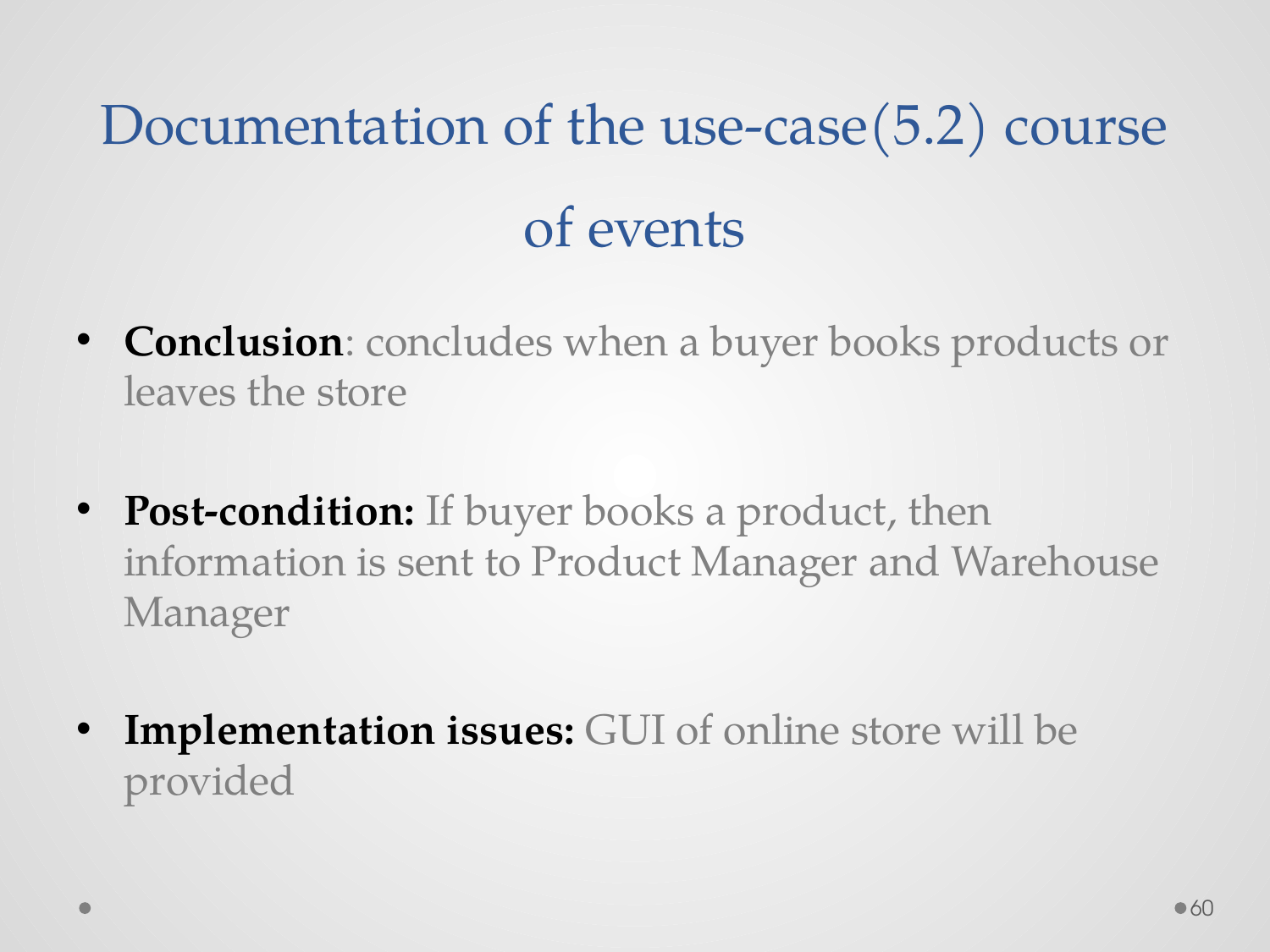

# Documentation of the use-case(5.2) course of events
Conclusion: concludes when a buyer books products or leaves the store

Post-condition: If buyer books a product, then information is sent to Product Manager and Warehouse Manager

Implementation issues: GUI of online store will be provided
60